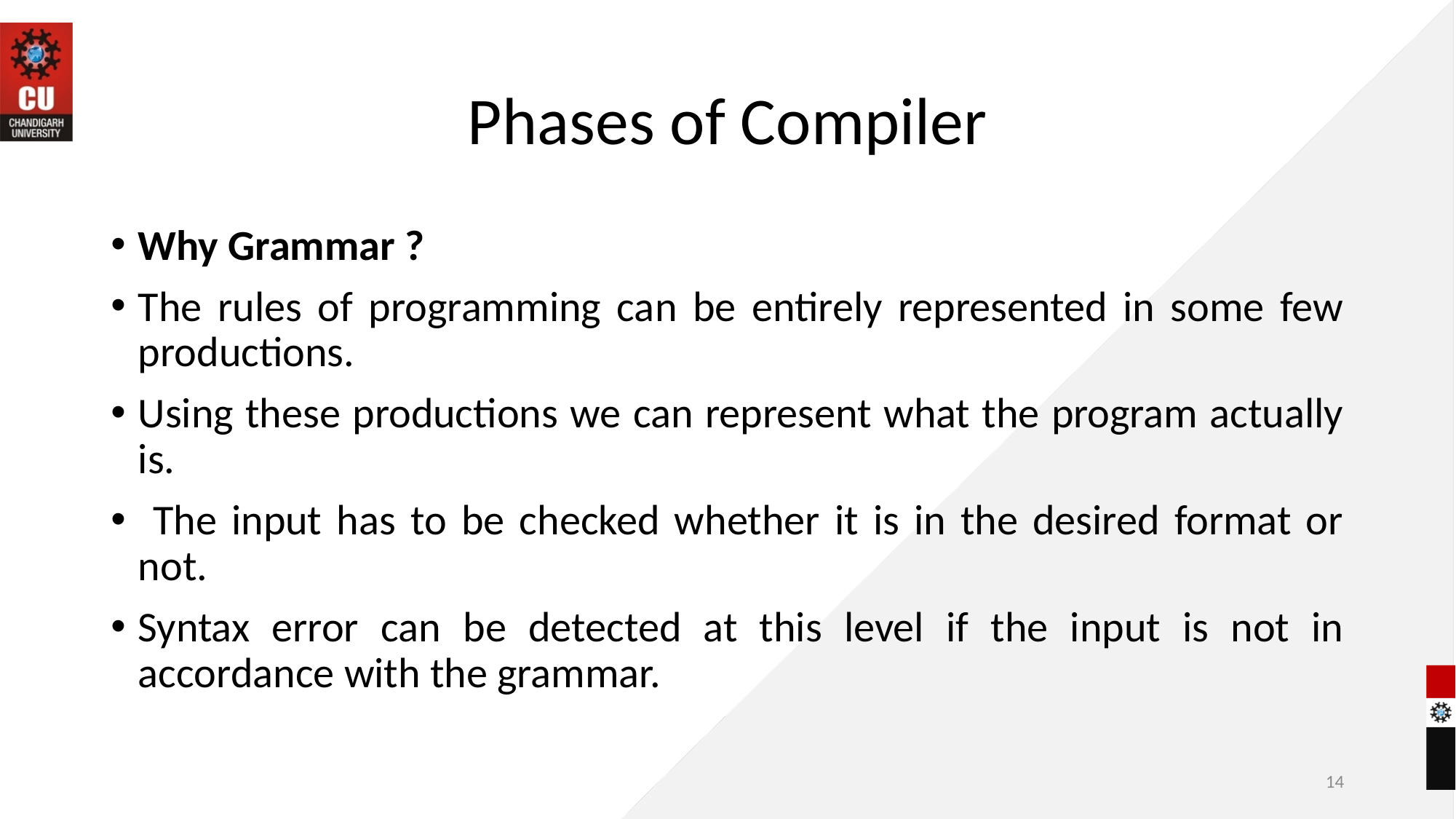

# Phases of Compiler
Why Grammar ?
The rules of programming can be entirely represented in some few productions.
Using these productions we can represent what the program actually is.
 The input has to be checked whether it is in the desired format or not.
Syntax error can be detected at this level if the input is not in accordance with the grammar.
14